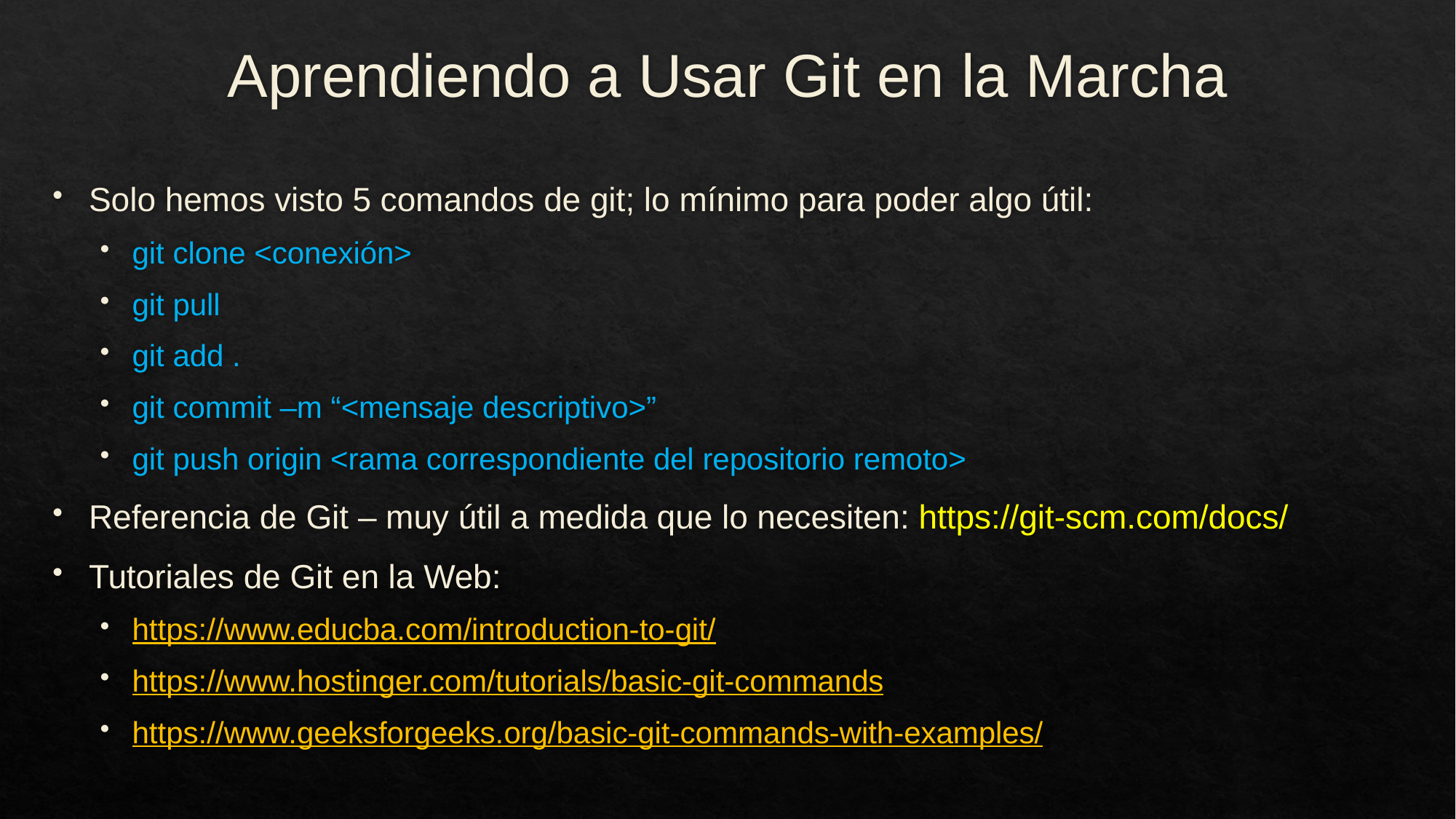

# Aprendiendo a Usar Git en la Marcha
Solo hemos visto 5 comandos de git; lo mínimo para poder algo útil:
git clone <conexión>
git pull
git add .
git commit –m “<mensaje descriptivo>”
git push origin <rama correspondiente del repositorio remoto>
Referencia de Git – muy útil a medida que lo necesiten: https://git-scm.com/docs/
Tutoriales de Git en la Web:
https://www.educba.com/introduction-to-git/
https://www.hostinger.com/tutorials/basic-git-commands
https://www.geeksforgeeks.org/basic-git-commands-with-examples/